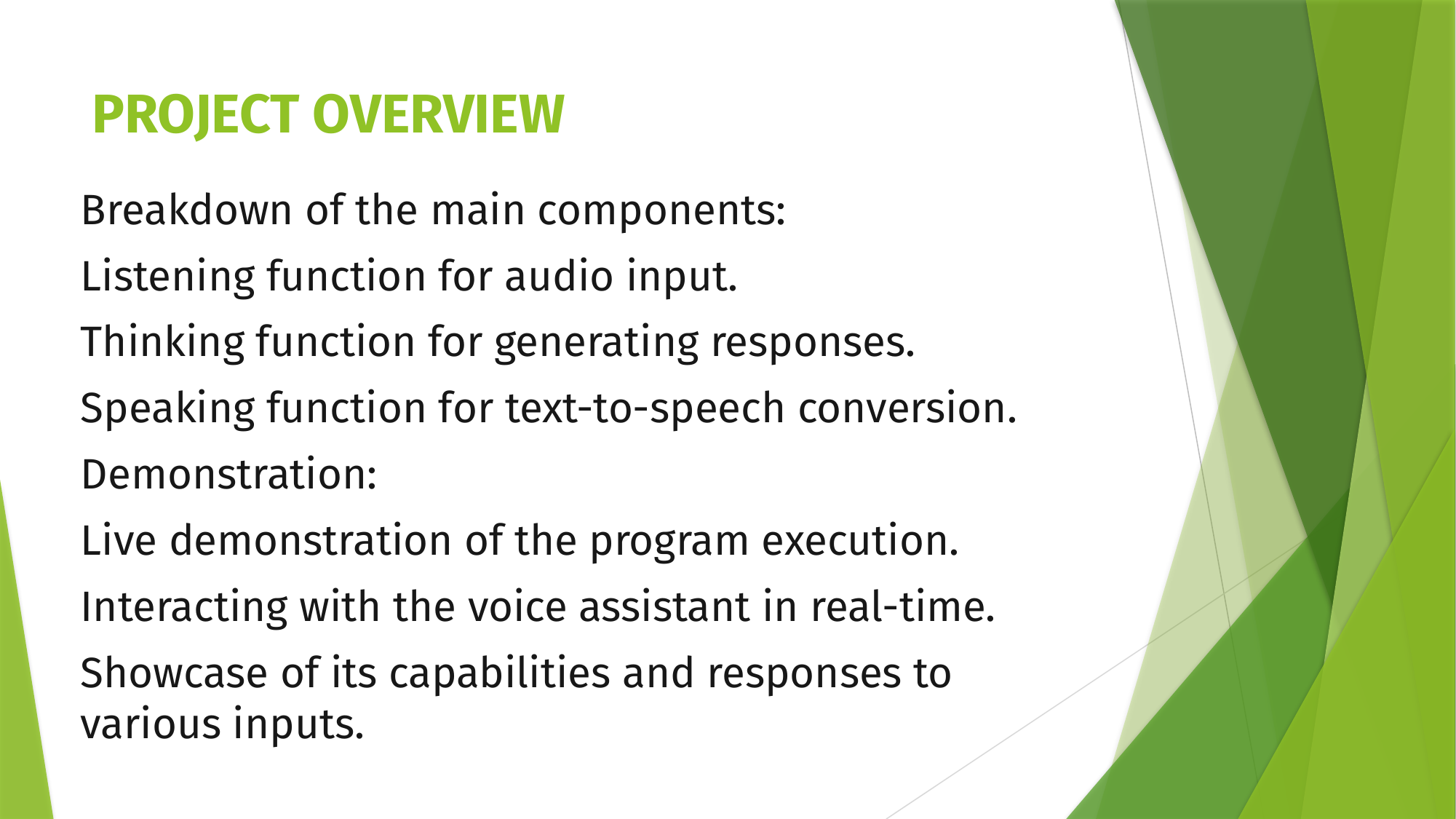

# PROJECT OVERVIEW
Breakdown of the main components:
Listening function for audio input.
Thinking function for generating responses.
Speaking function for text-to-speech conversion.
Demonstration:
Live demonstration of the program execution.
Interacting with the voice assistant in real-time.
Showcase of its capabilities and responses to various inputs.